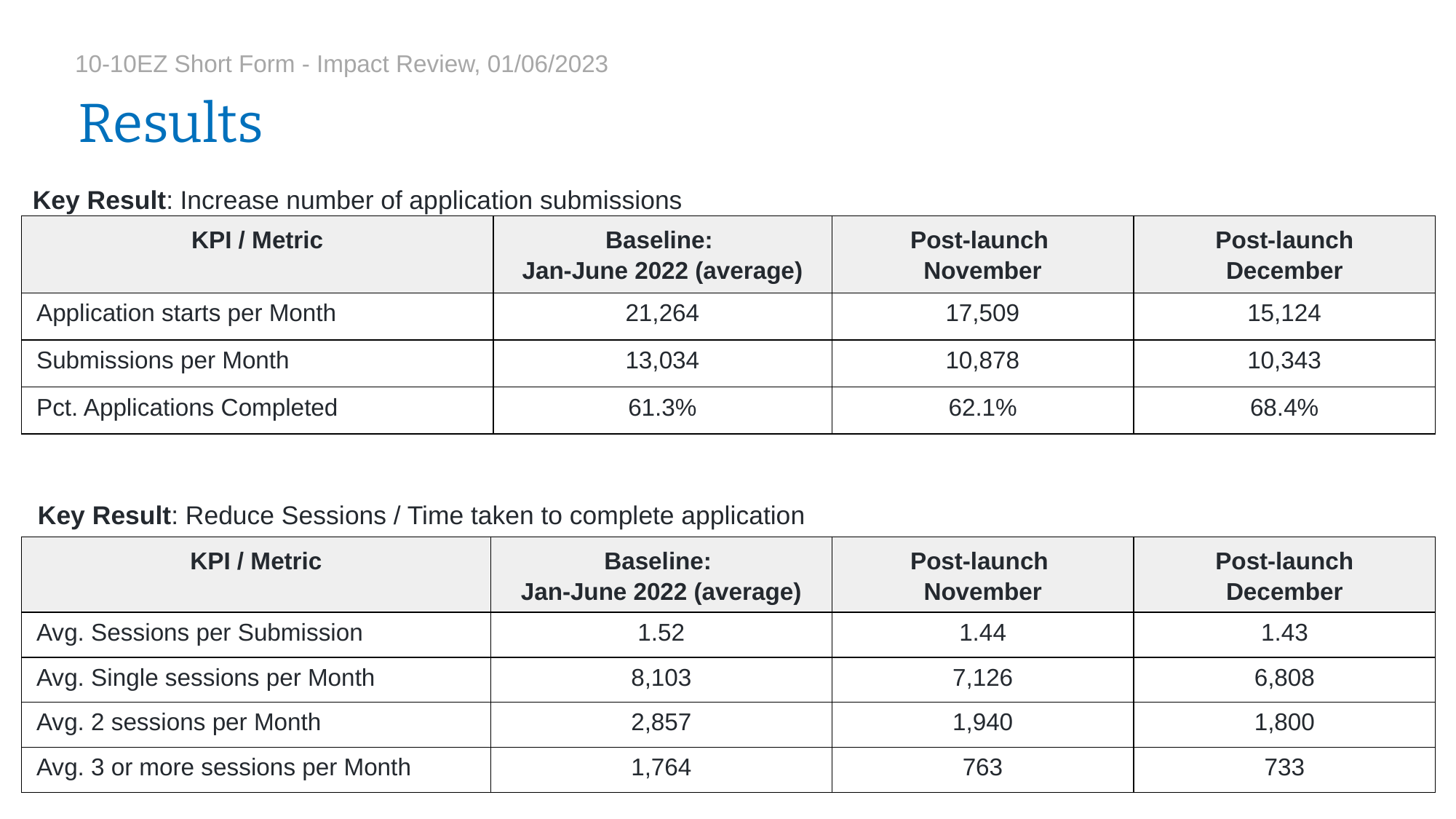

10-10EZ Short Form - Impact Review, 01/06/2023
# Results
Key Result: Increase number of application submissions
| KPI / Metric | Baseline: Jan-June 2022 (average) | Post-launch November | Post-launch December |
| --- | --- | --- | --- |
| Application starts per Month | 21,264 | 17,509 | 15,124 |
| Submissions per Month | 13,034 | 10,878 | 10,343 |
| Pct. Applications Completed | 61.3% | 62.1% | 68.4% |
Key Result: Reduce Sessions / Time taken to complete application
| KPI / Metric | Baseline: Jan-June 2022 (average) | Post-launch November | Post-launch December |
| --- | --- | --- | --- |
| Avg. Sessions per Submission | 1.52 | 1.44 | 1.43 |
| Avg. Single sessions per Month | 8,103 | 7,126 | 6,808 |
| Avg. 2 sessions per Month | 2,857 | 1,940 | 1,800 |
| Avg. 3 or more sessions per Month | 1,764 | 763 | 733 |